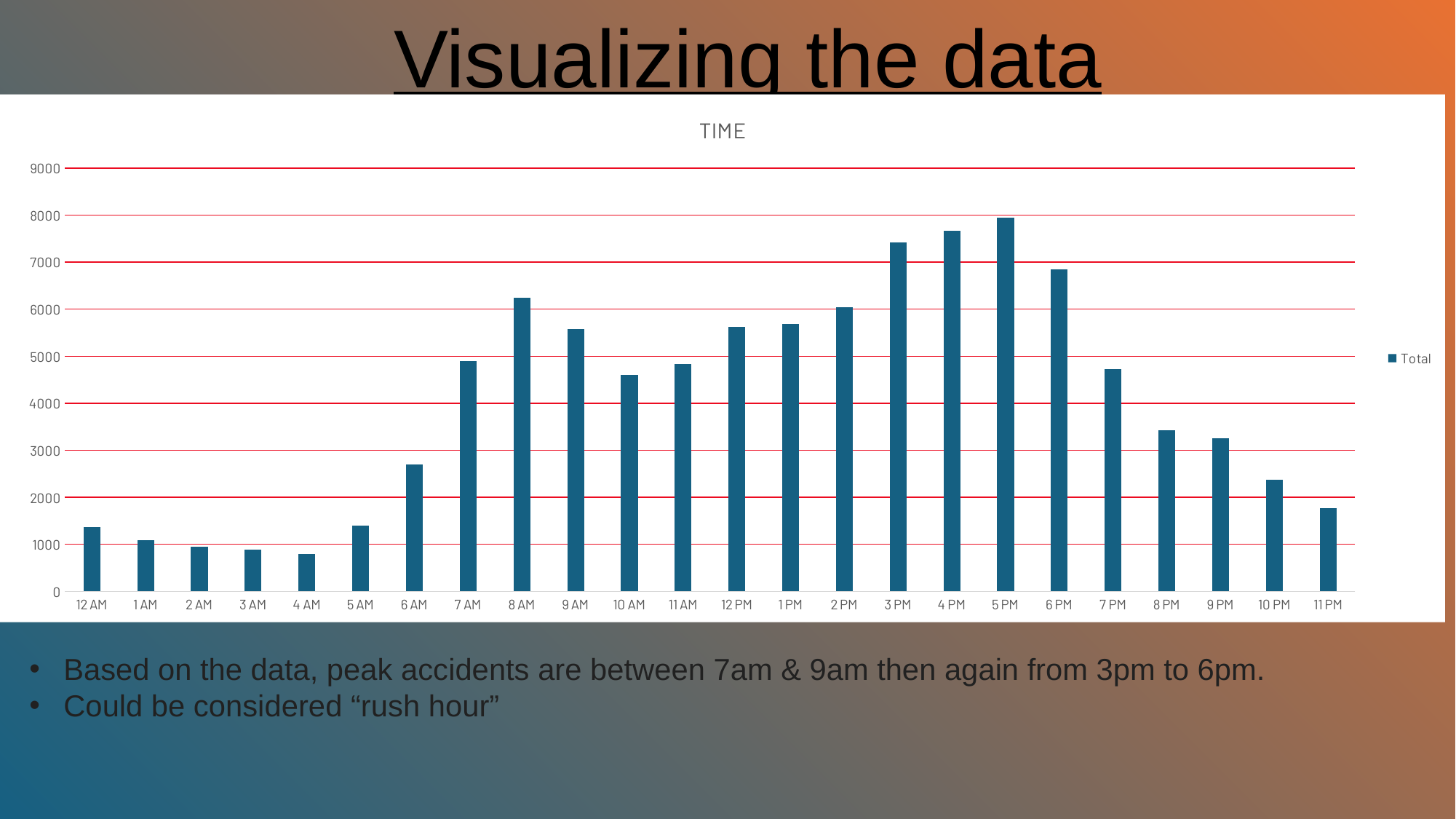

Visualizing the data

### Chart: TIME

| Category | Total |
|---|---|
| 12 AM | 1359.0 |
| 1 AM | 1089.0 |
| 2 AM | 942.0 |
| 3 AM | 879.0 |
| 4 AM | 792.0 |
| 5 AM | 1401.0 |
| 6 AM | 2695.0 |
| 7 AM | 4894.0 |
| 8 AM | 6242.0 |
| 9 AM | 5574.0 |
| 10 AM | 4605.0 |
| 11 AM | 4832.0 |
| 12 PM | 5622.0 |
| 1 PM | 5688.0 |
| 2 PM | 6040.0 |
| 3 PM | 7413.0 |
| 4 PM | 7661.0 |
| 5 PM | 7940.0 |
| 6 PM | 6854.0 |
| 7 PM | 4731.0 |
| 8 PM | 3420.0 |
| 9 PM | 3252.0 |
| 10 PM | 2380.0 |
| 11 PM | 1768.0 |
Based on the data, peak accidents are between 7am & 9am then again from 3pm to 6pm.
Could be considered “rush hour”